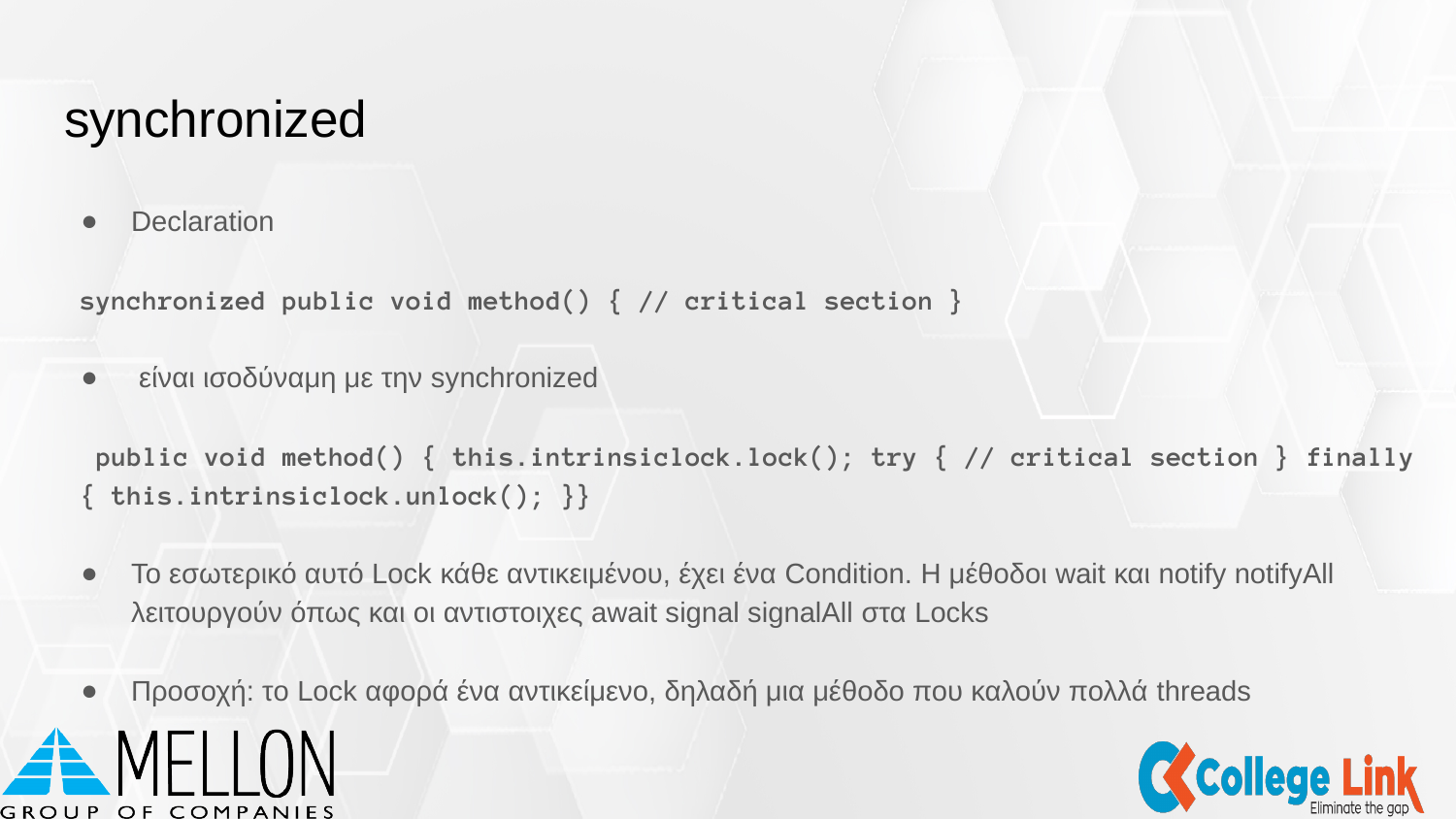

# synchronized
Declaration

synchronized public void method() { // critical section }

 είναι ισοδύναμη με την synchronized

 public void method() { this.intrinsiclock.lock(); try { // critical section } finally { this.intrinsiclock.unlock(); }}

Το εσωτερικό αυτό Lock κάθε αντικειμένου, έχει ένα Condition. Η μέθοδοι wait και notify notifyAll λειτουργούν όπως και οι αντιστοιχες await signal signalAll στα Locks

Προσοχή: το Lock αφορά ένα αντικείμενο, δηλαδή μια μέθοδο που καλούν πολλά threads